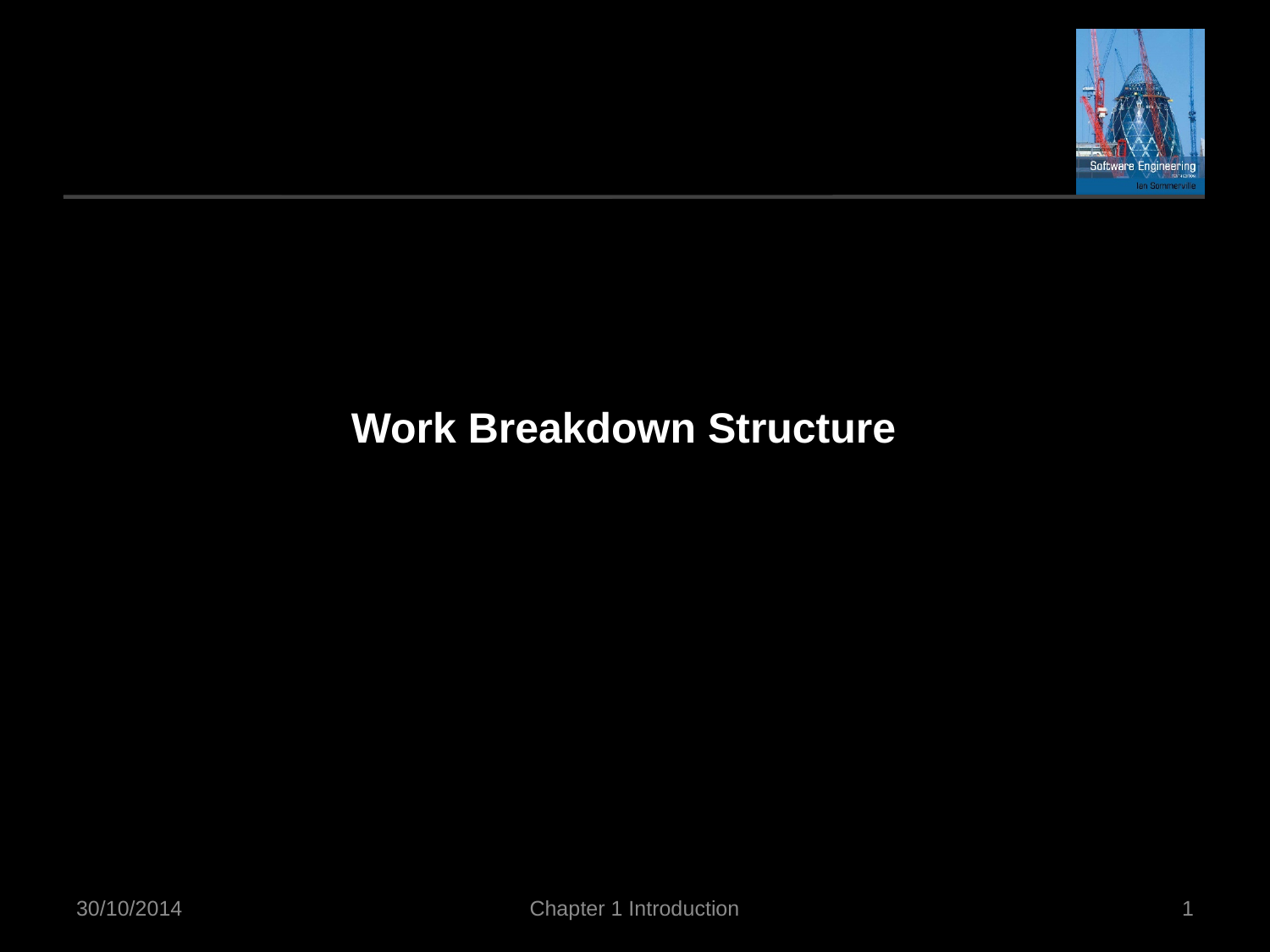

# Work Breakdown Structure
30/10/2014
Chapter 1 Introduction
1